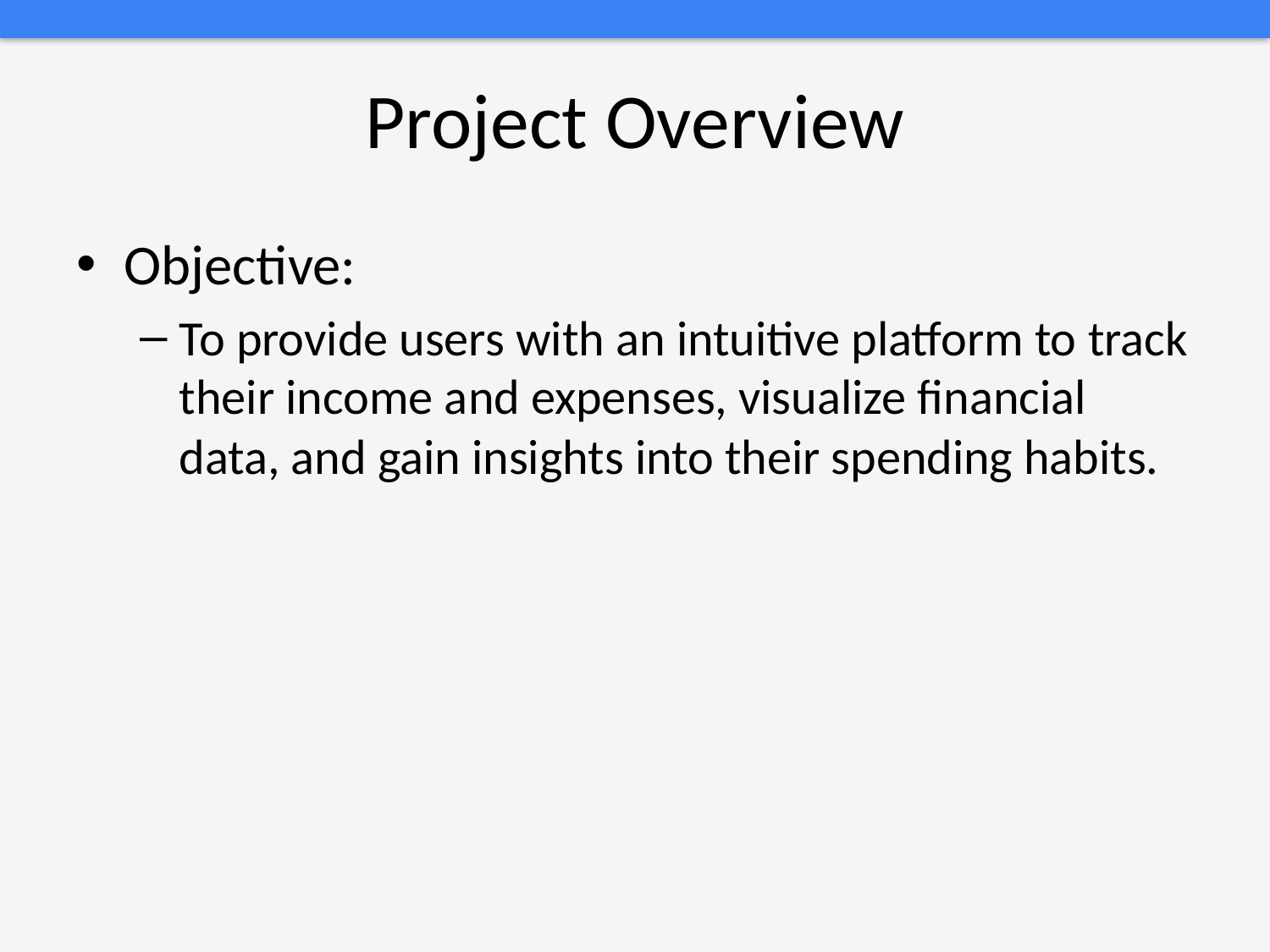

# Project Overview
Objective:
To provide users with an intuitive platform to track their income and expenses, visualize financial data, and gain insights into their spending habits.